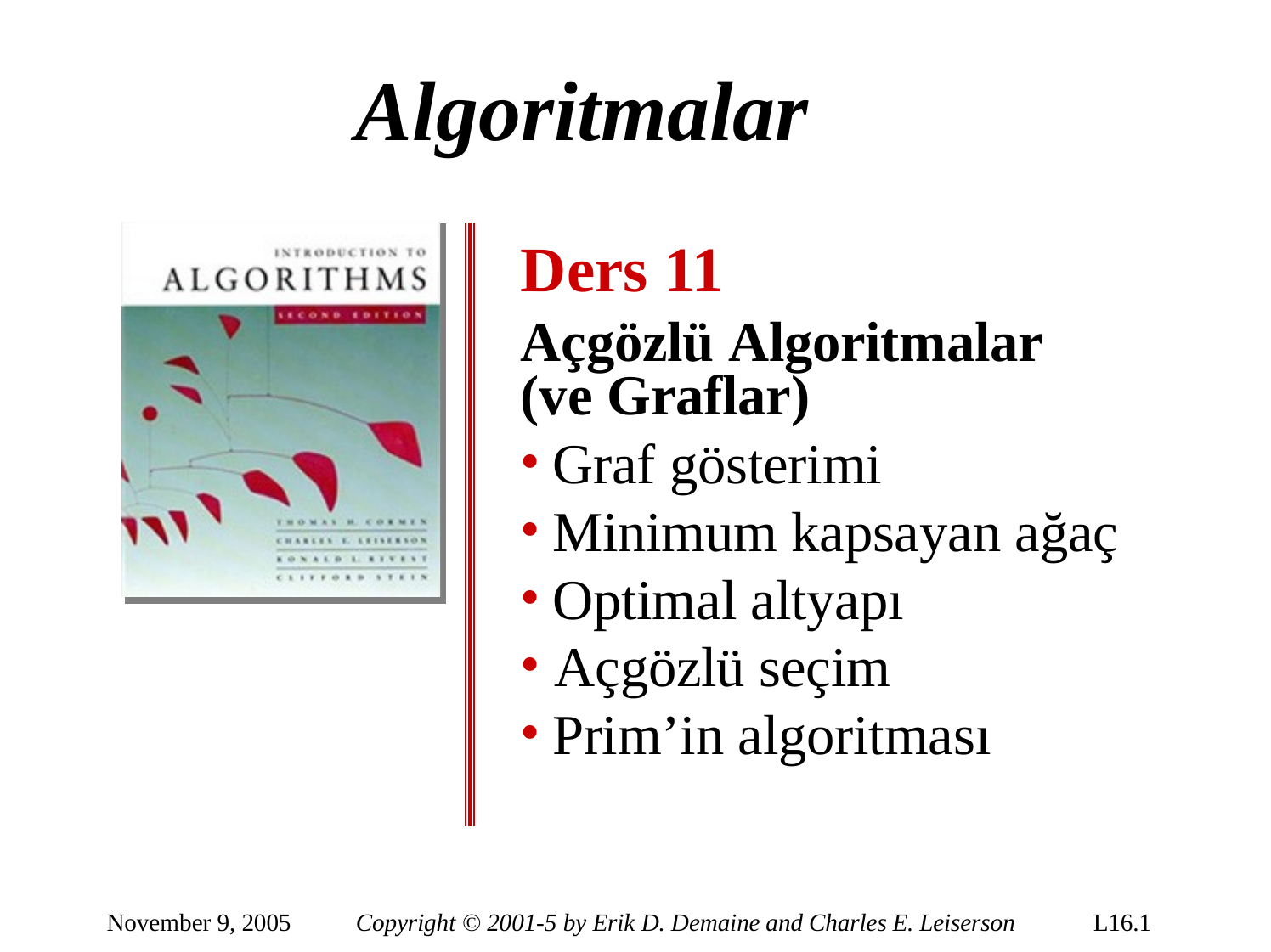

Algoritmalar

Ders 11

Açgözlü Algoritmalar
(ve Graflar)
Graf gösterimi
Minimum kapsayan ağaç
Optimal altyapı
Açgözlü seçim

Prim’in algoritması

November 9, 2005
Copyright © 2001-5 by Erik D. Demaine and Charles E. Leiserson
L16.1